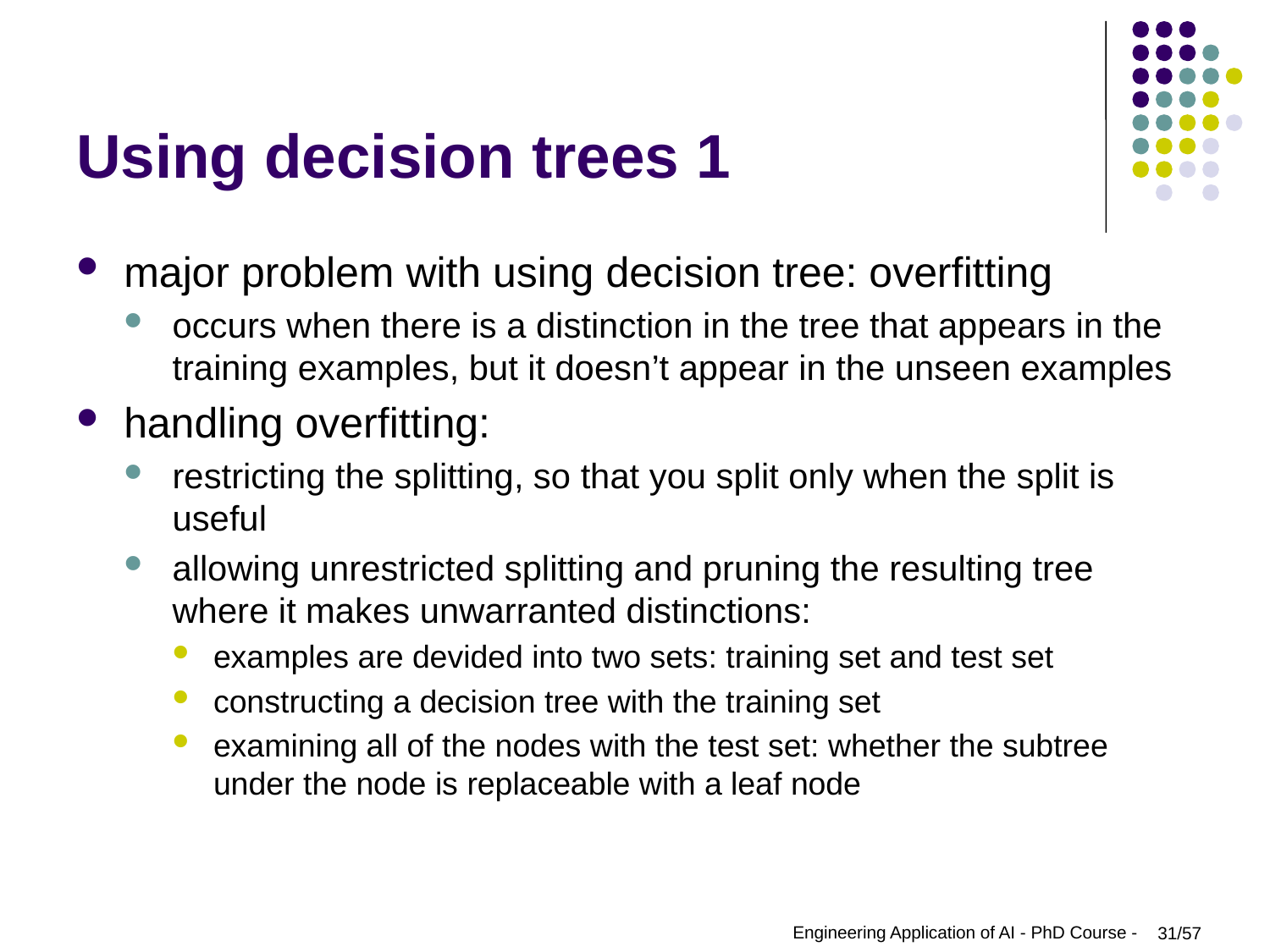

# Using decision trees 1
major problem with using decision tree: overfitting
occurs when there is a distinction in the tree that appears in the training examples, but it doesn’t appear in the unseen examples
handling overfitting:
restricting the splitting, so that you split only when the split is useful
allowing unrestricted splitting and pruning the resulting tree where it makes unwarranted distinctions:
examples are devided into two sets: training set and test set
constructing a decision tree with the training set
examining all of the nodes with the test set: whether the subtree under the node is replaceable with a leaf node
Engineering Application of AI - PhD Course -
31/57